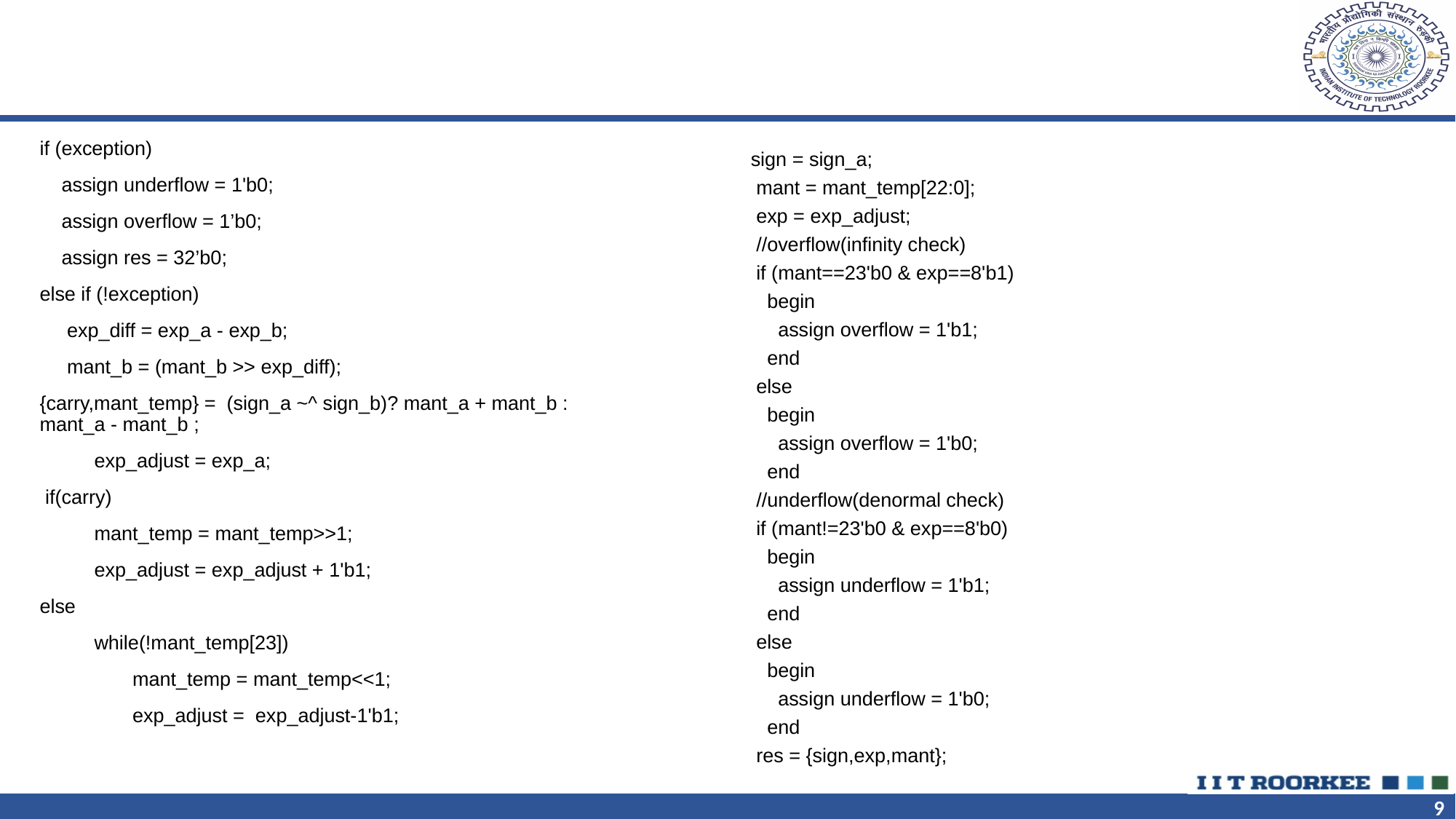

if (exception)
    assign underflow = 1'b0;
    assign overflow = 1’b0;
    assign res = 32’b0;
else if (!exception)
     exp_diff = exp_a - exp_b;
     mant_b = (mant_b >> exp_diff);
{carry,mant_temp} =  (sign_a ~^ sign_b)? mant_a + mant_b : mant_a - mant_b ;
          exp_adjust = exp_a;
 if(carry)
          mant_temp = mant_temp>>1;
          exp_adjust = exp_adjust + 1'b1;
else
          while(!mant_temp[23])
                 mant_temp = mant_temp<<1;
                 exp_adjust =  exp_adjust-1'b1;

         sign = sign_a;
          mant = mant_temp[22:0];
          exp = exp_adjust;
          //overflow(infinity check)
          if (mant==23'b0 & exp==8'b1)
            begin
              assign overflow = 1'b1;
            end
          else
            begin
              assign overflow = 1'b0;
            end
          //underflow(denormal check)
          if (mant!=23'b0 & exp==8'b0)
            begin
              assign underflow = 1'b1;
            end
          else
            begin
              assign underflow = 1'b0;
            end
          res = {sign,exp,mant};